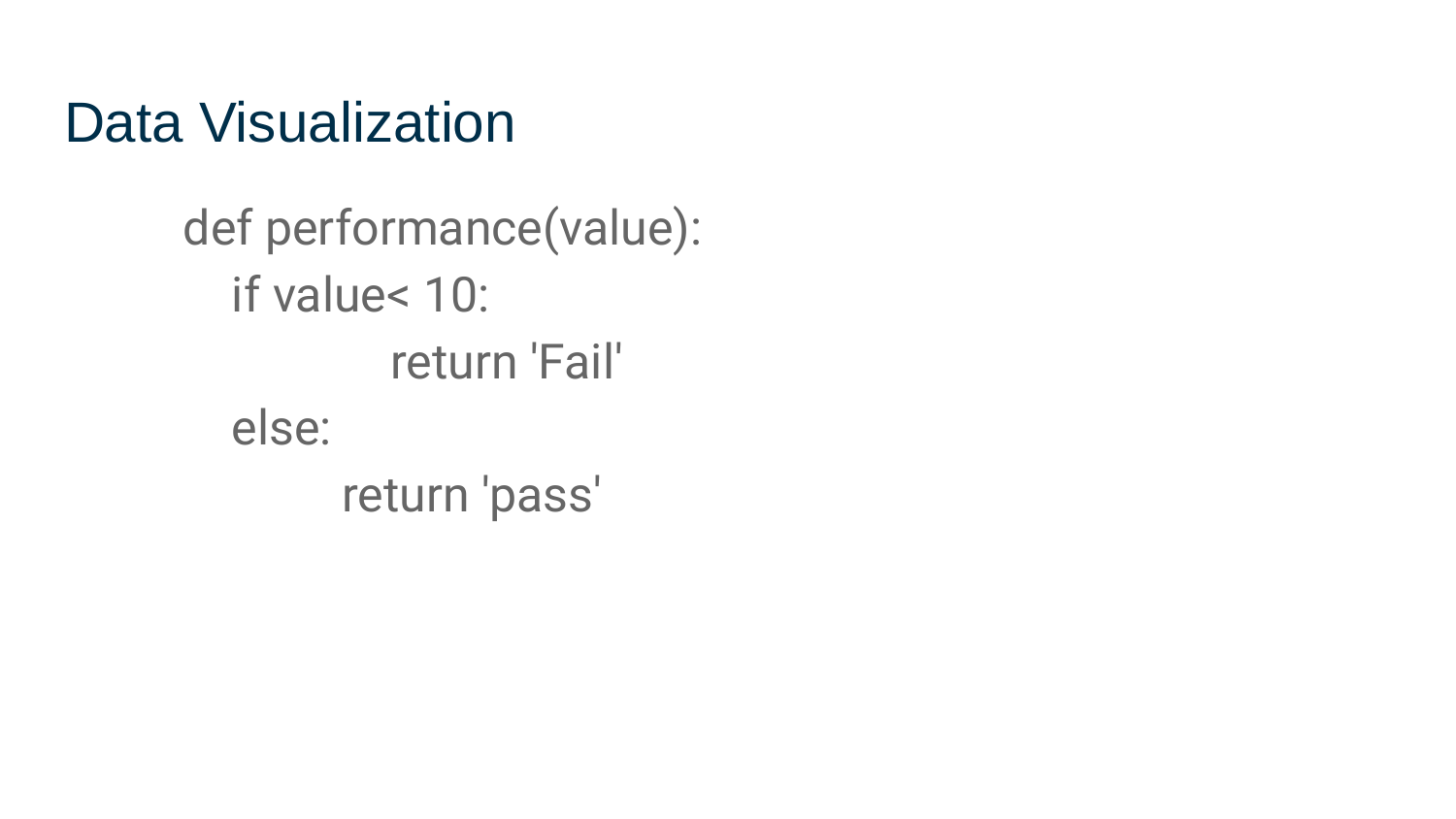

# Data Visualization
def performance(value):
    if value< 10:
		 return 'Fail'
    else:
	         return 'pass'